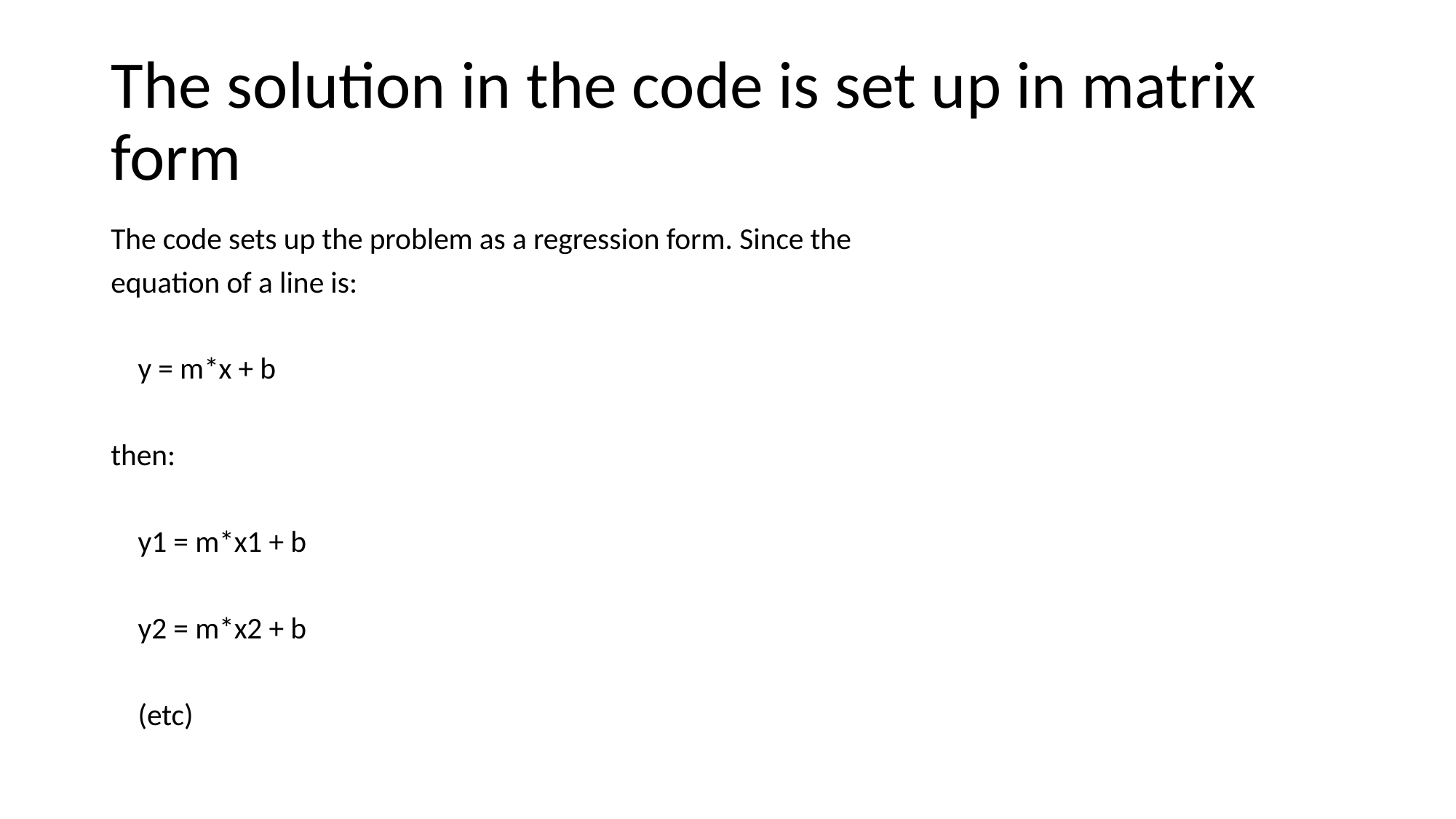

# The solution in the code is set up in matrix form
The code sets up the problem as a regression form. Since the
equation of a line is:

    y = m*x + b

then:

    y1 = m*x1 + b

    y2 = m*x2 + b

    (etc)